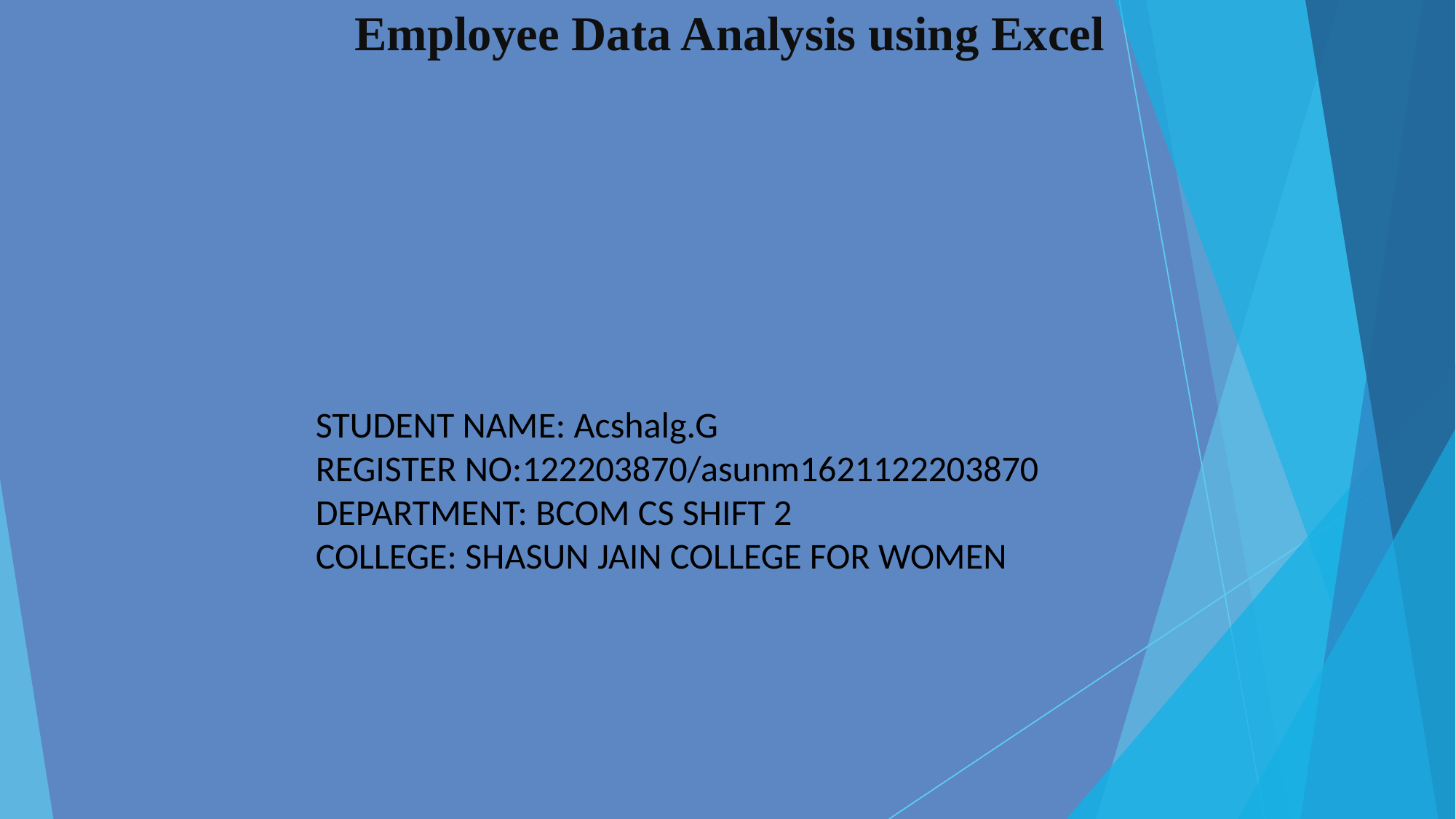

# Employee Data Analysis using Excel

STUDENT NAME: Acshalg.G
REGISTER NO:122203870/asunm1621122203870
DEPARTMENT: BCOM CS SHIFT 2
COLLEGE: SHASUN JAIN COLLEGE FOR WOMEN

1